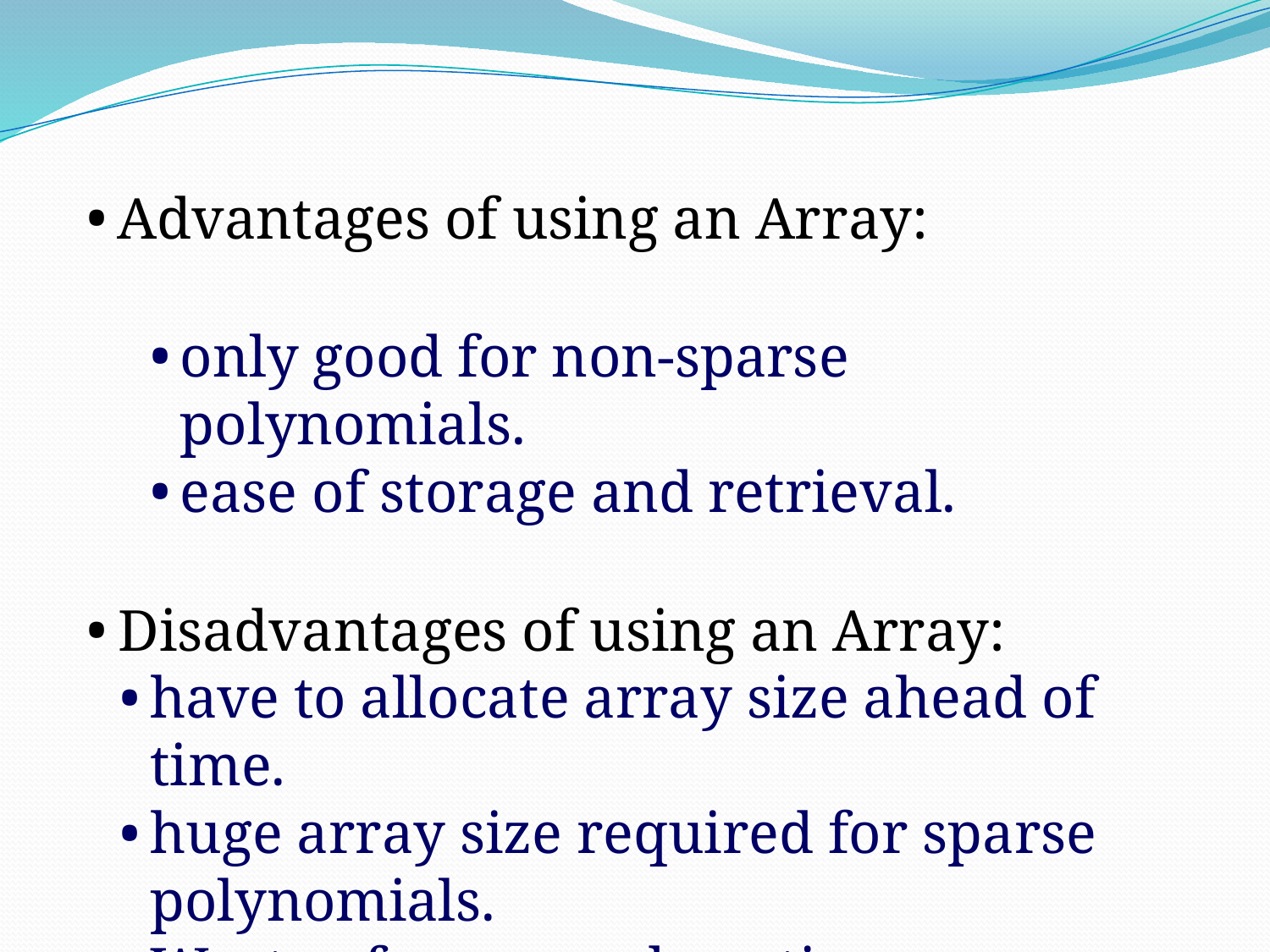

Advantages of using an Array:

only good for non-sparse polynomials.
ease of storage and retrieval.

Disadvantages of using an Array:
have to allocate array size ahead of time.
huge array size required for sparse polynomials.
Waste of space and runtime.